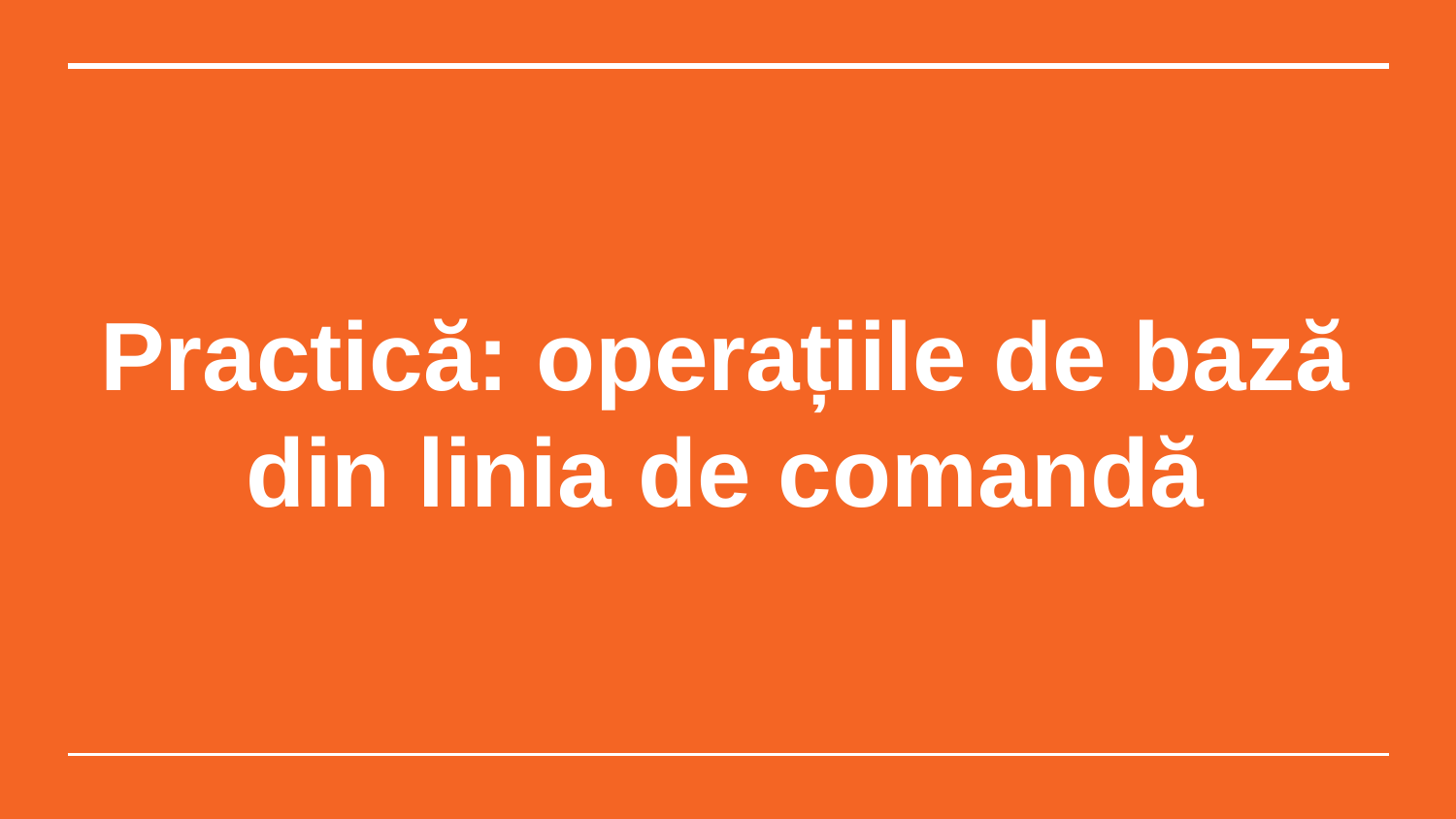

# Practică: operațiile de bază din linia de comandă